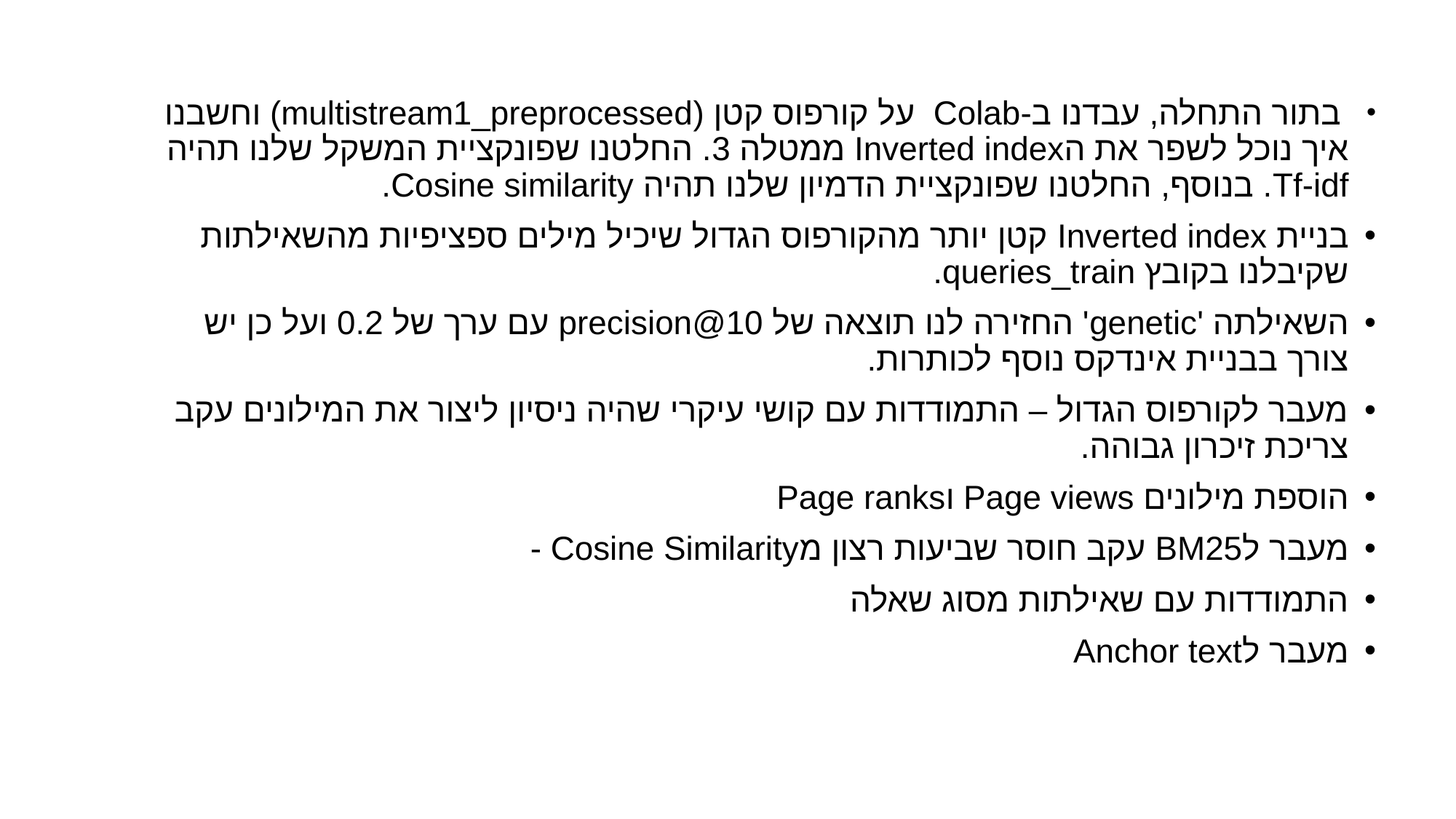

בתור התחלה, עבדנו ב-Colab  על קורפוס קטן (multistream1_preprocessed) וחשבנו איך נוכל לשפר את הInverted index ממטלה 3. החלטנו שפונקציית המשקל שלנו תהיה Tf-idf. בנוסף, החלטנו שפונקציית הדמיון שלנו תהיה Cosine similarity.
בניית Inverted index קטן יותר מהקורפוס הגדול שיכיל מילים ספציפיות מהשאילתות שקיבלנו בקובץ queries_train.
השאילתה 'genetic' החזירה לנו תוצאה של precision@10 עם ערך של 0.2 ועל כן יש צורך בבניית אינדקס נוסף לכותרות.
מעבר לקורפוס הגדול – התמודדות עם קושי עיקרי שהיה ניסיון ליצור את המילונים עקב צריכת זיכרון גבוהה.
הוספת מילונים Page views וPage ranks
מעבר לBM25 עקב חוסר שביעות רצון מCosine Similarity -
התמודדות עם שאילתות מסוג שאלה
מעבר לAnchor text